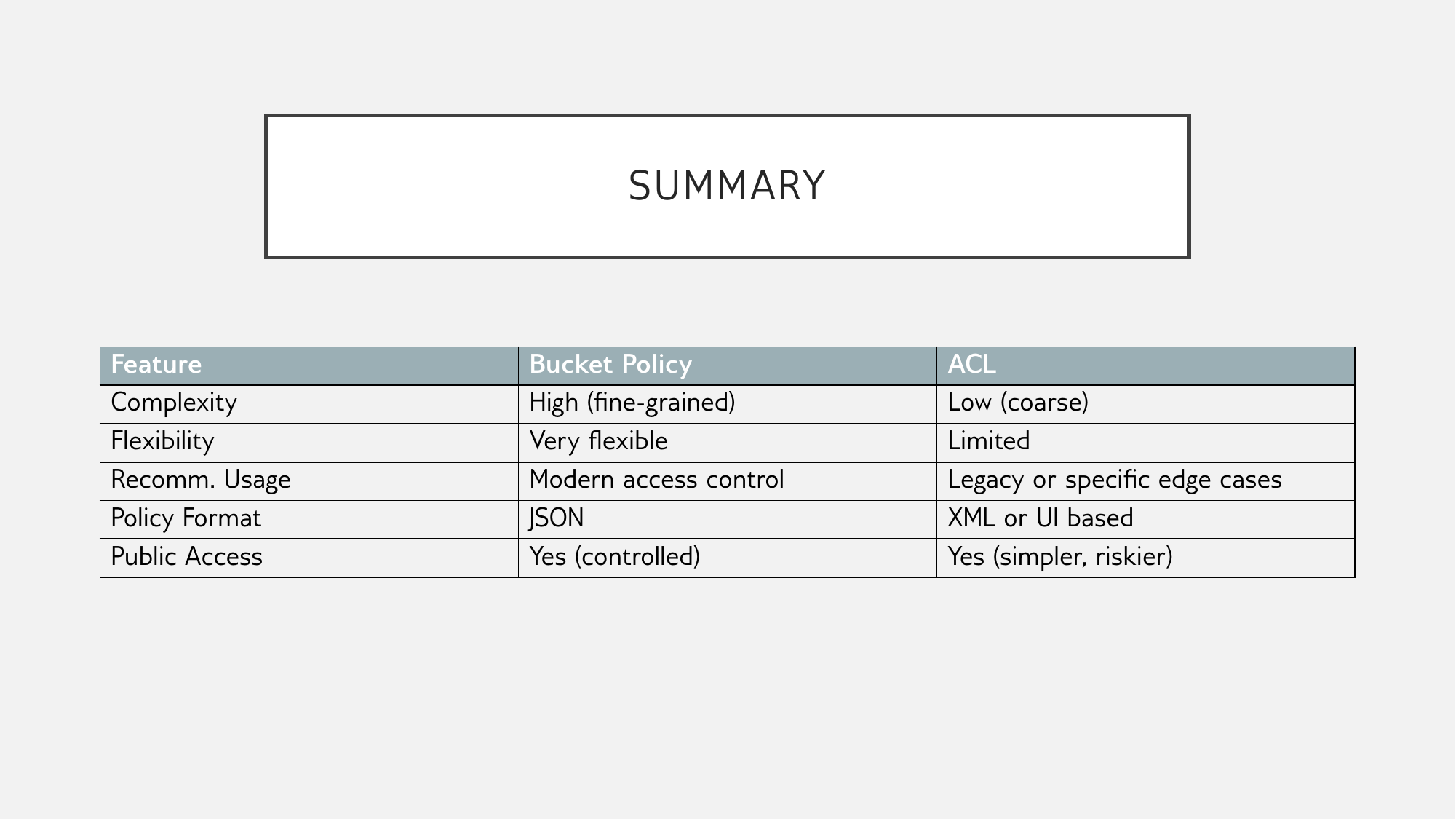

# Summary
| Feature | Bucket Policy | ACL |
| --- | --- | --- |
| Complexity | High (fine-grained) | Low (coarse) |
| Flexibility | Very flexible | Limited |
| Recomm. Usage | Modern access control | Legacy or specific edge cases |
| Policy Format | JSON | XML or UI based |
| Public Access | Yes (controlled) | Yes (simpler, riskier) |